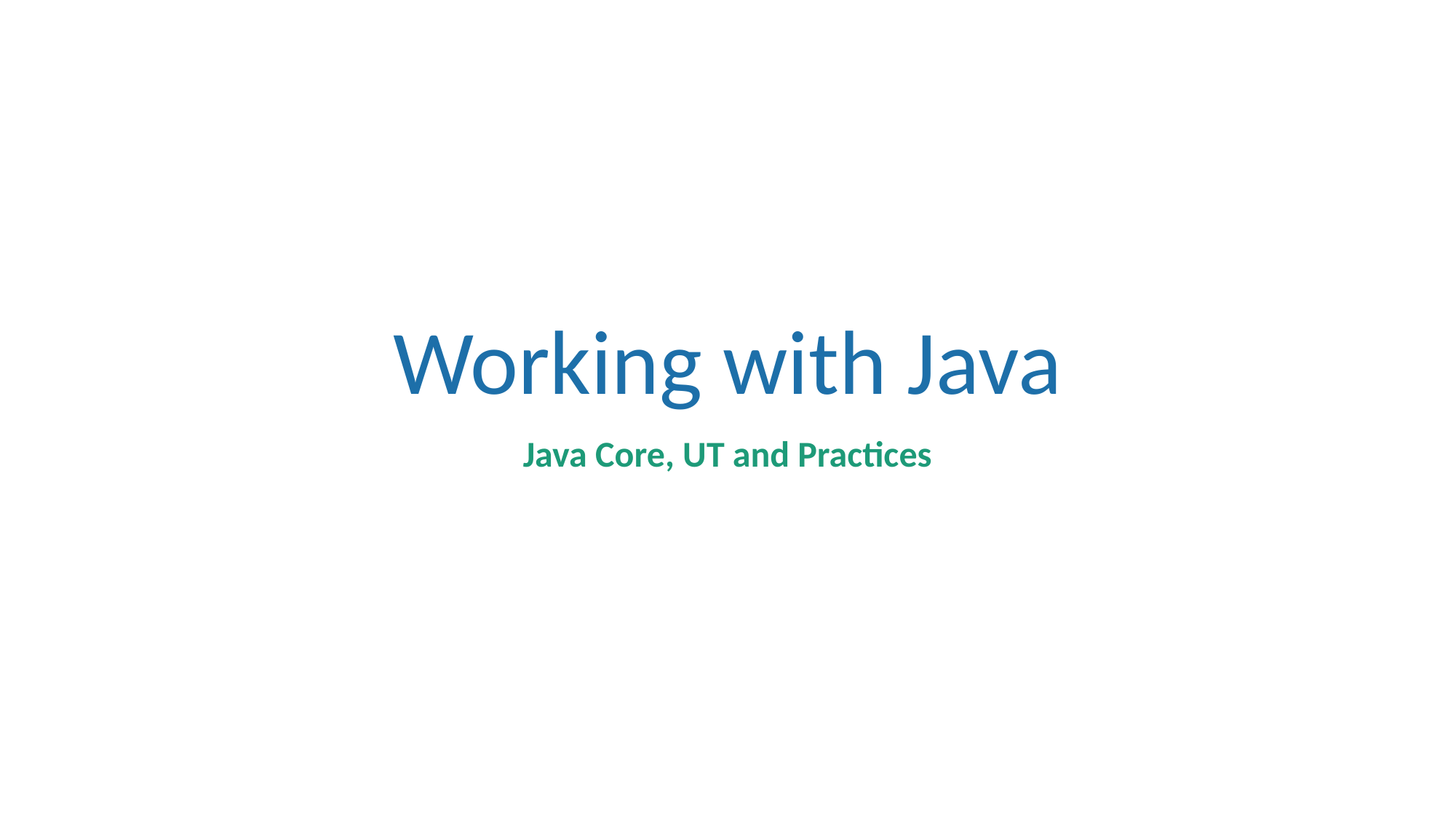

# Working with Java
Java Core, UT and Practices